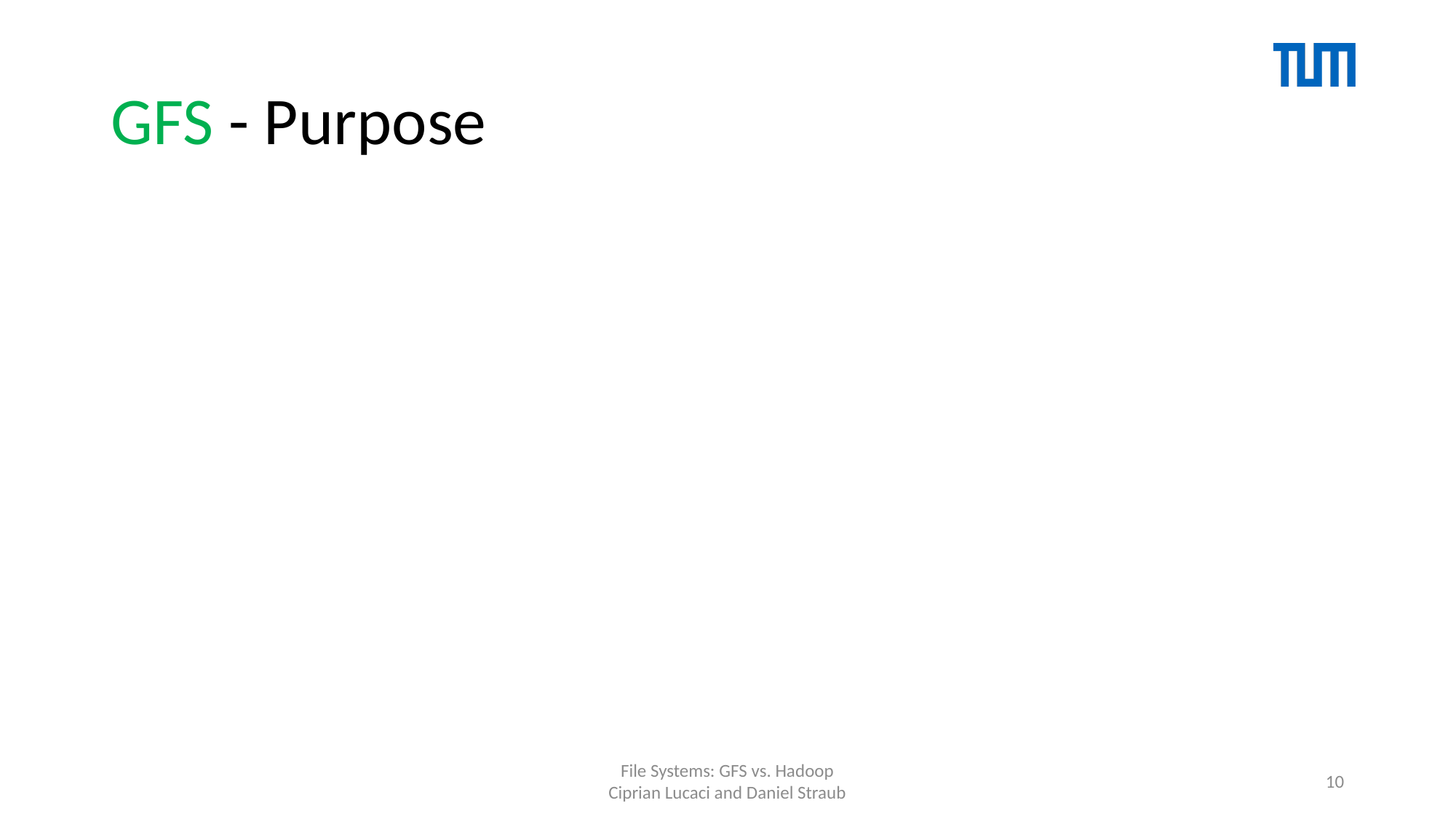

# GFS - Purpose

File Systems: GFS vs. Hadoop
Ciprian Lucaci and Daniel Straub
10